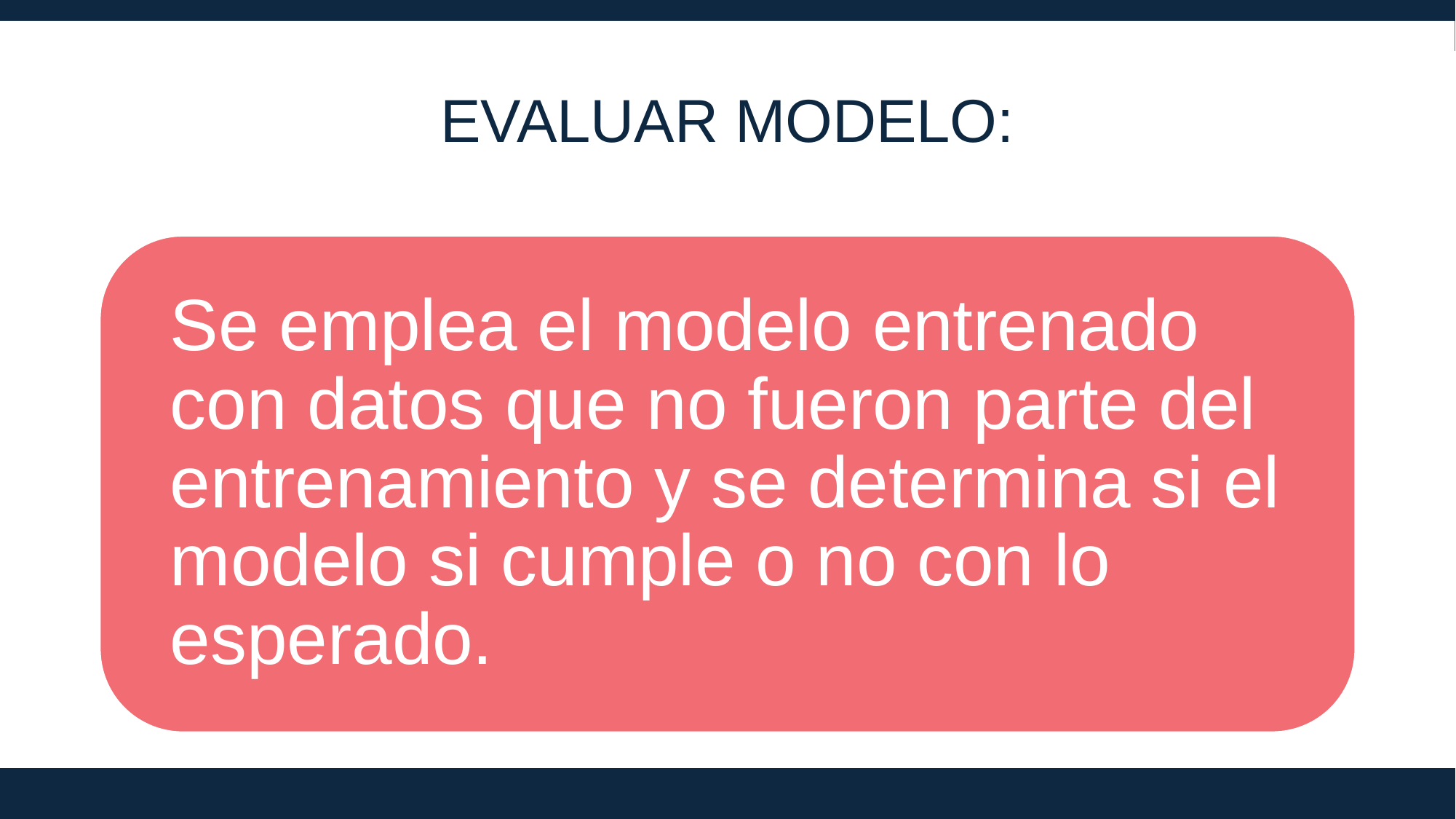

# Evaluar modelo:

Se emplea el modelo entrenado con datos que no fueron parte del entrenamiento y se determina si el modelo si cumple o no con lo esperado.